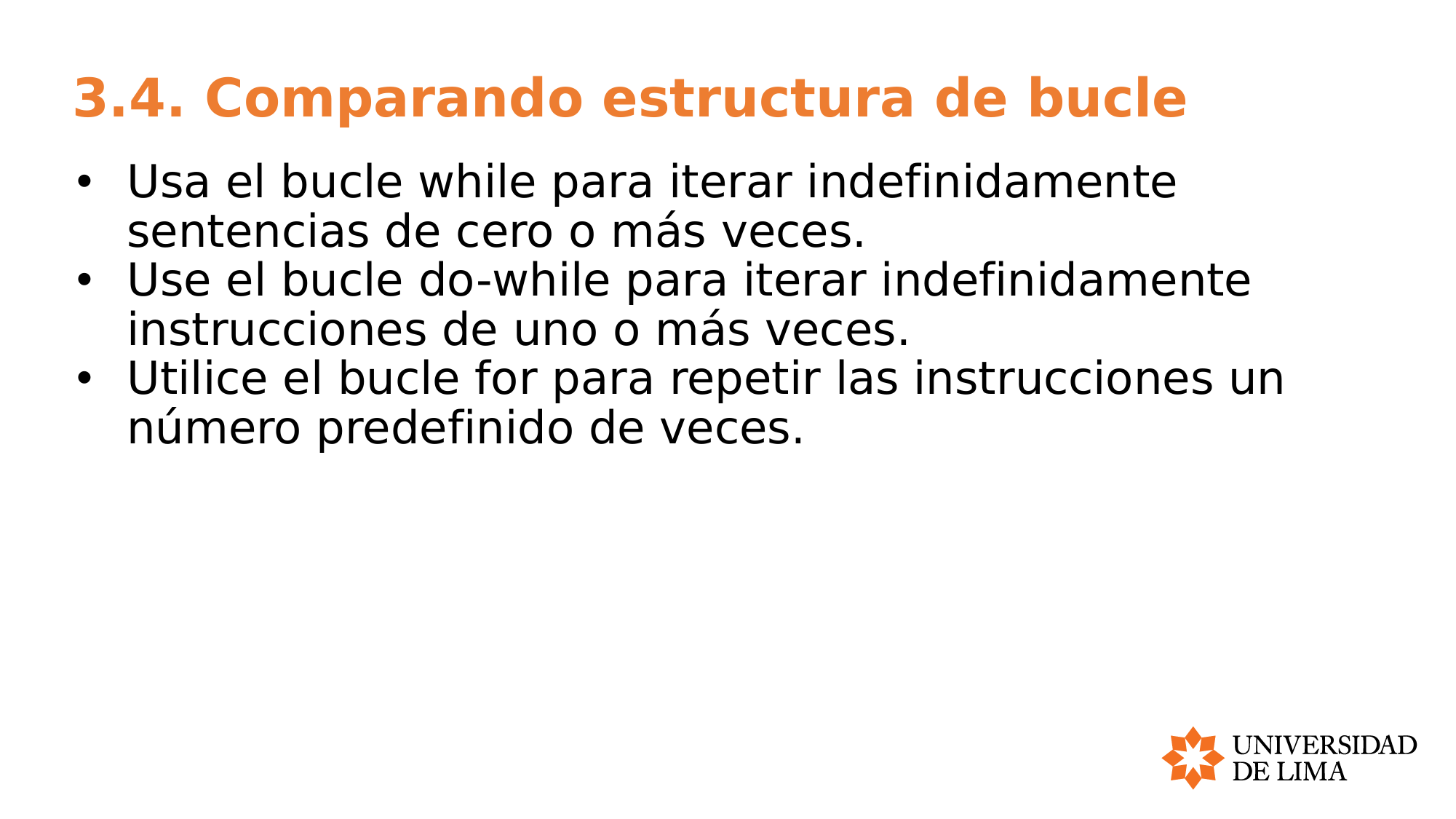

# 3.4. Comparando estructura de bucle
Usa el bucle while para iterar indefinidamente sentencias de cero o más veces.
Use el bucle do-while para iterar indefinidamente instrucciones de uno o más veces.
Utilice el bucle for para repetir las instrucciones un número predefinido de veces.